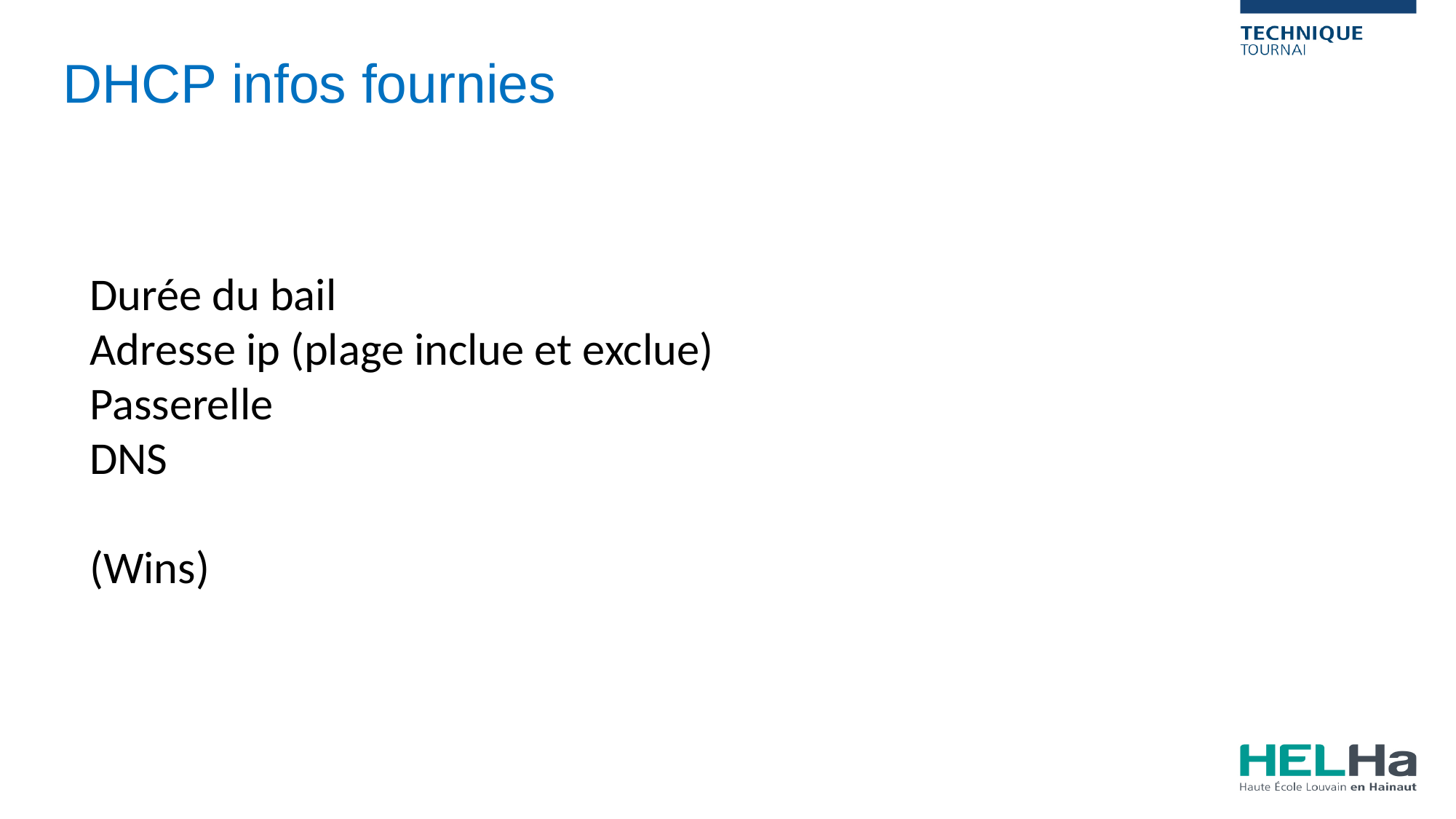

DHCP infos fournies

Durée du bail
Adresse ip (plage inclue et exclue)
Passerelle
DNS

(Wins)